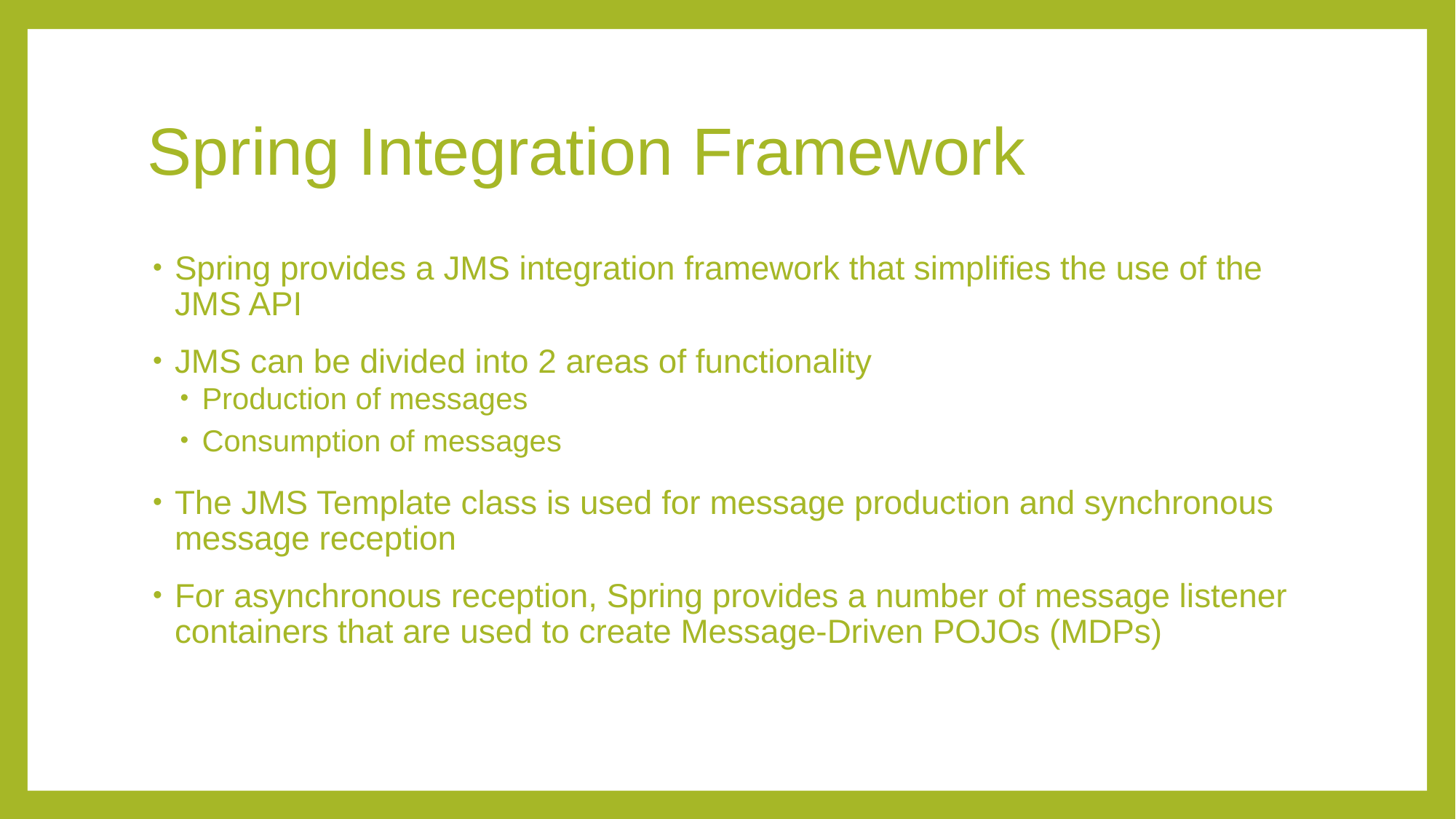

# Spring Integration Framework
Spring provides a JMS integration framework that simplifies the use of the JMS API
JMS can be divided into 2 areas of functionality
Production of messages
Consumption of messages
The JMS Template class is used for message production and synchronous message reception
For asynchronous reception, Spring provides a number of message listener containers that are used to create Message-Driven POJOs (MDPs)